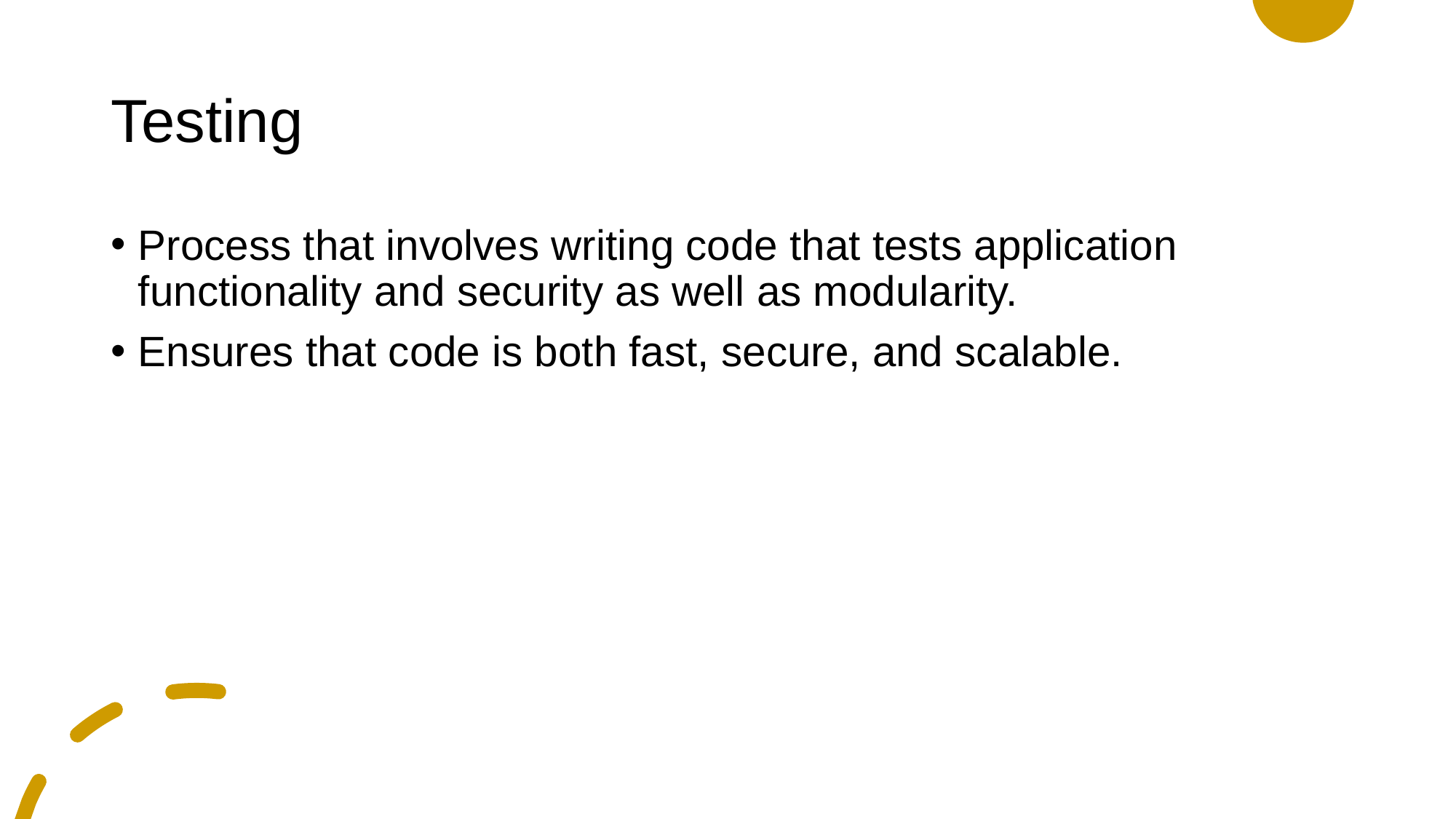

# Testing
Process that involves writing code that tests application functionality and security as well as modularity.
Ensures that code is both fast, secure, and scalable.